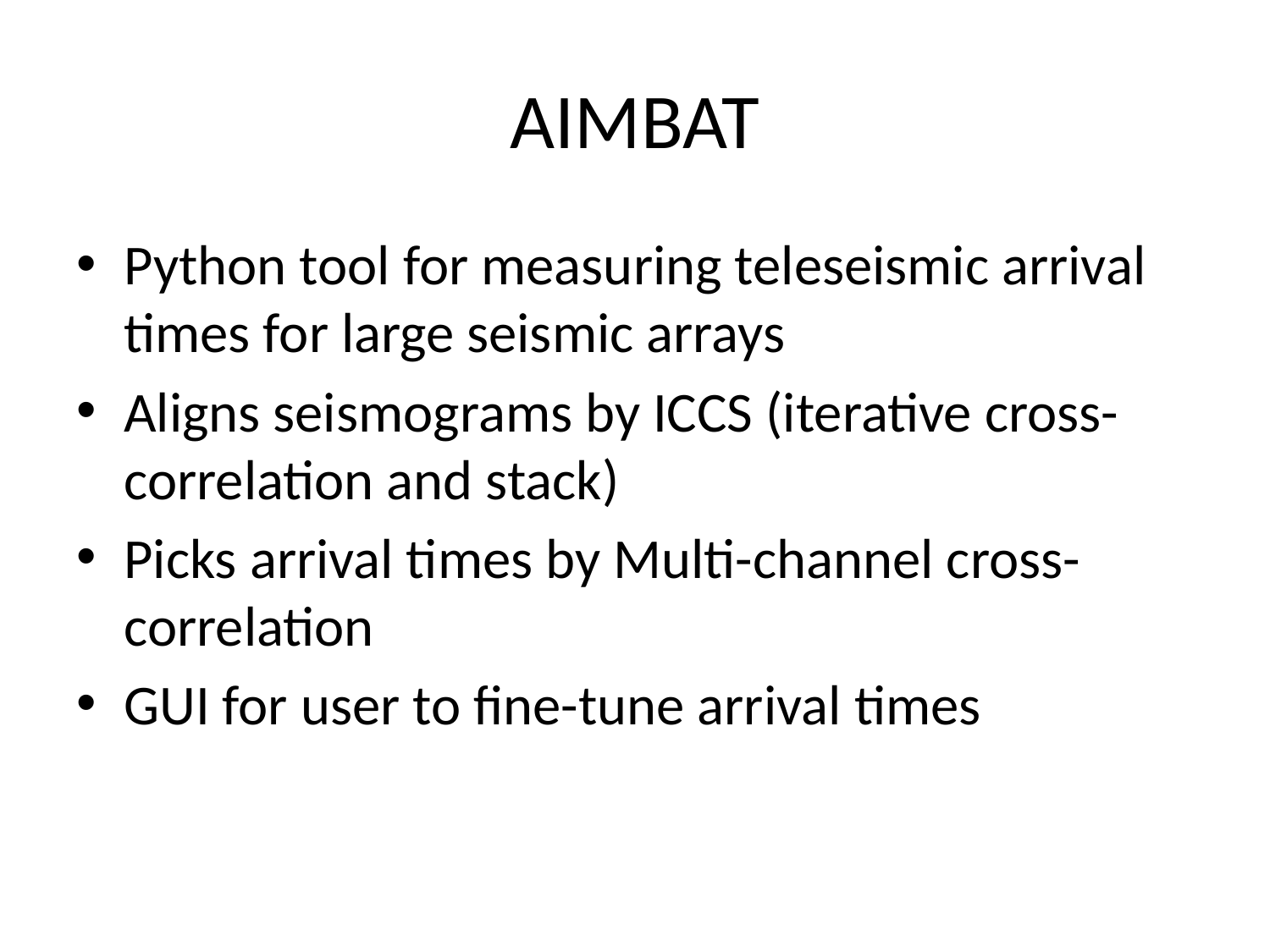

# AIMBAT
Python tool for measuring teleseismic arrival times for large seismic arrays
Aligns seismograms by ICCS (iterative cross-correlation and stack)
Picks arrival times by Multi-channel cross-correlation
GUI for user to fine-tune arrival times